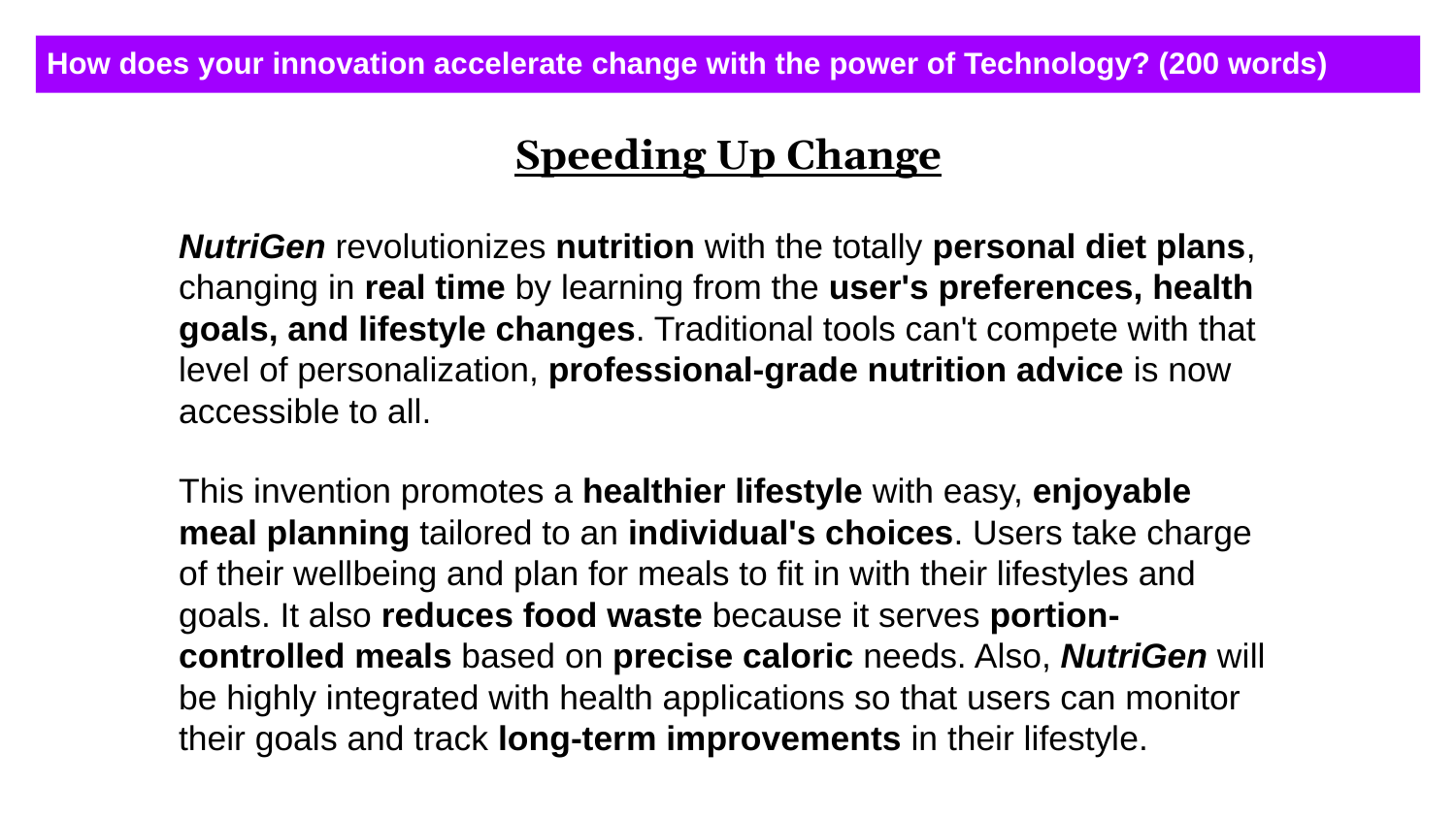

How does your innovation accelerate change with the power of Technology? (200 words)
Speeding Up Change

NutriGen revolutionizes nutrition with the totally personal diet plans, changing in real time by learning from the user's preferences, health goals, and lifestyle changes. Traditional tools can't compete with that level of personalization, professional-grade nutrition advice is now accessible to all.

This invention promotes a healthier lifestyle with easy, enjoyable meal planning tailored to an individual's choices. Users take charge of their wellbeing and plan for meals to fit in with their lifestyles and goals. It also reduces food waste because it serves portion-controlled meals based on precise caloric needs. Also, NutriGen will be highly integrated with health applications so that users can monitor their goals and track long-term improvements in their lifestyle.